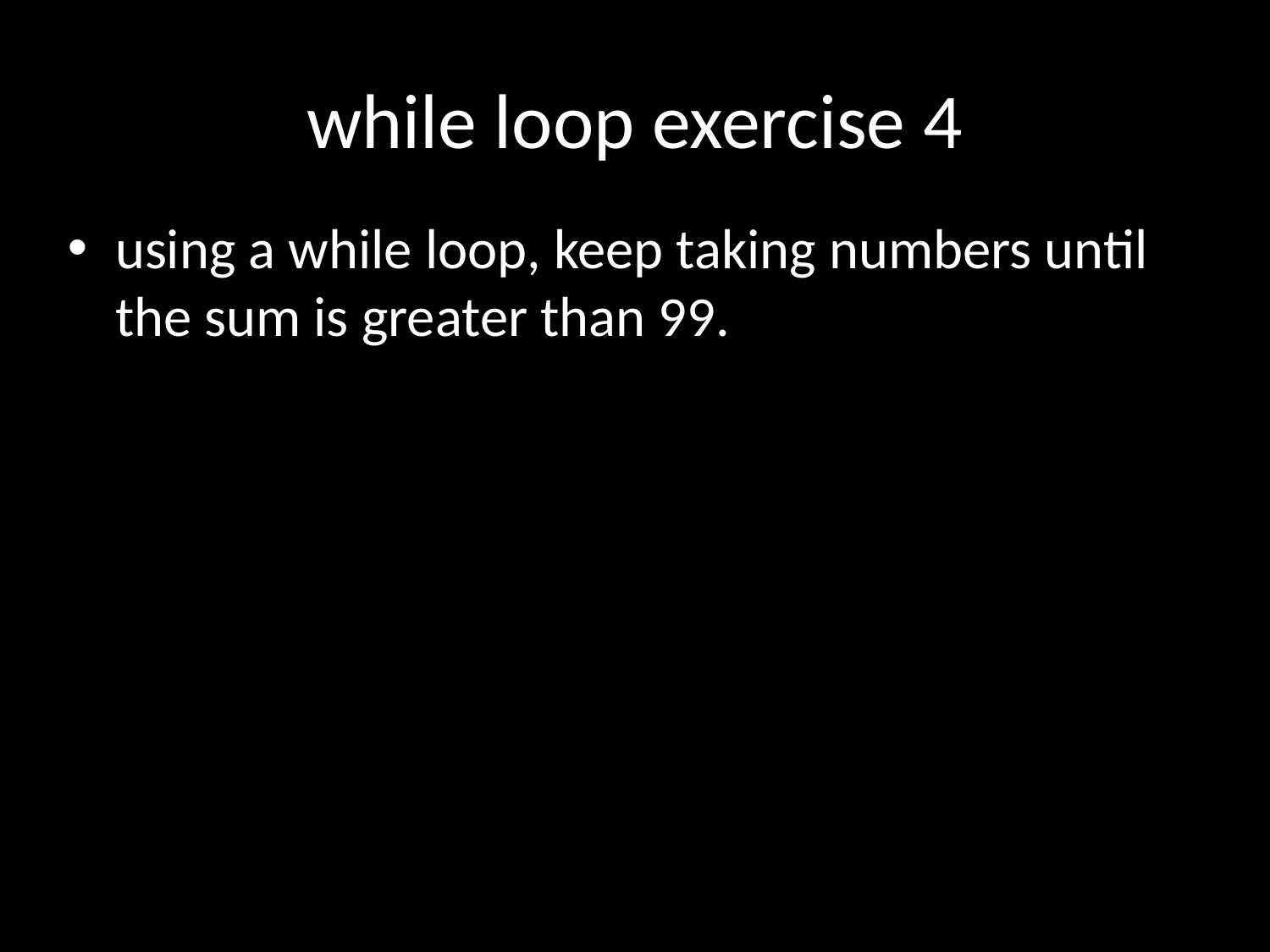

# while loop exercise 4
using a while loop, keep taking numbers until the sum is greater than 99.